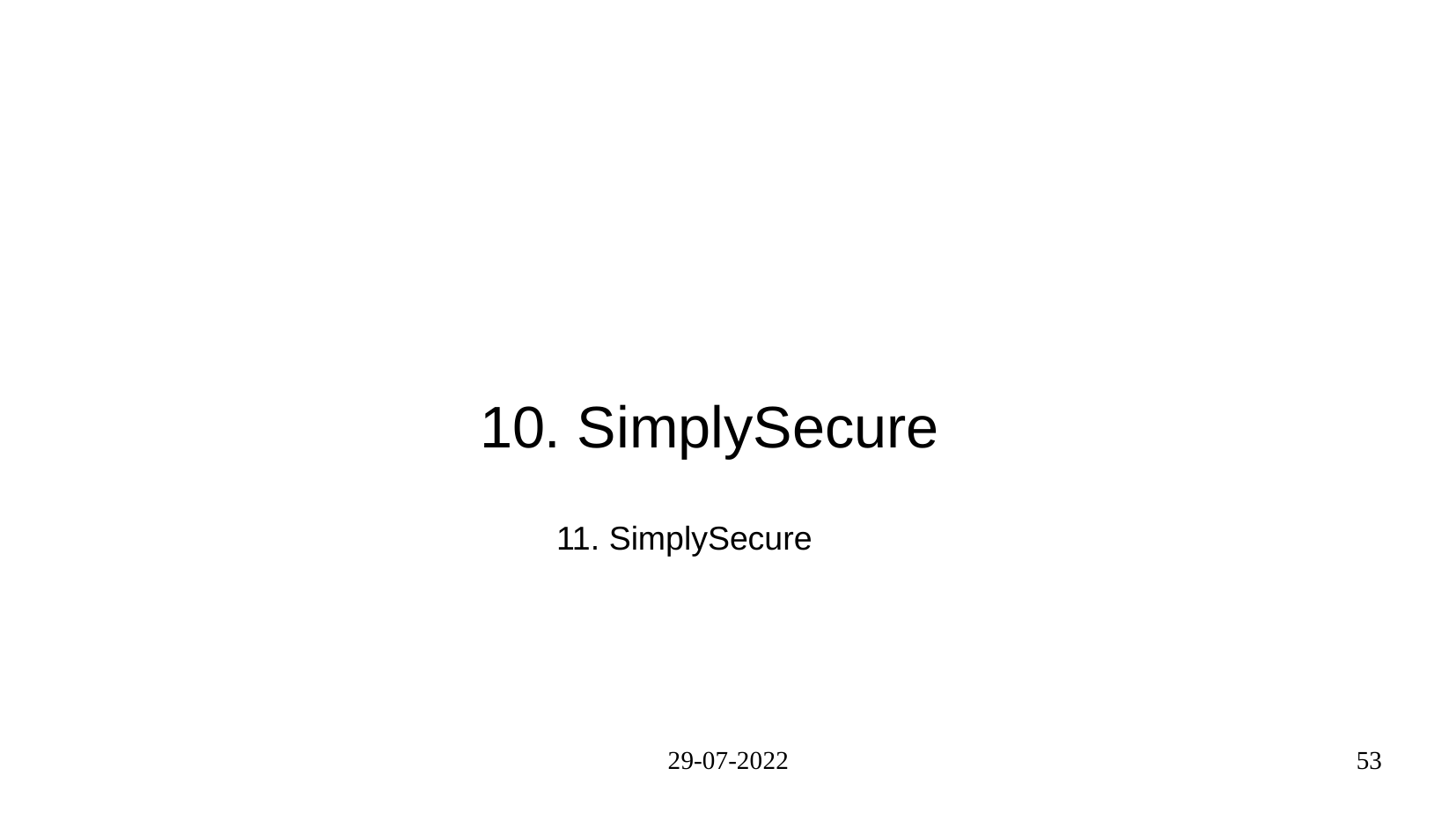

#

                         10. SimplySecure
11. SimplySecure
29-07-2022
53